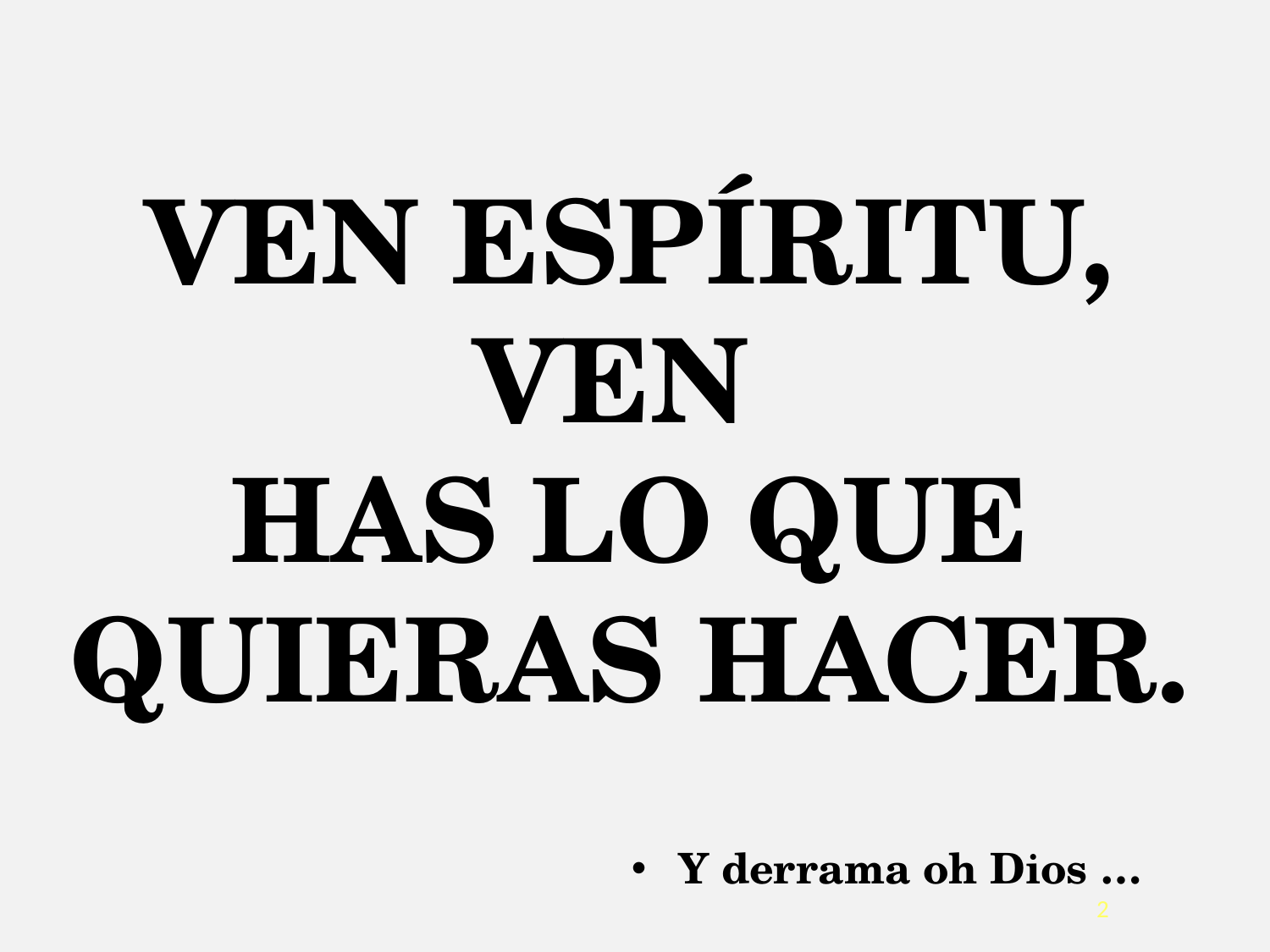

VEN ESPÍRITU, VEN 
HAS LO QUE QUIERAS HACER.
Y derrama oh Dios …
2